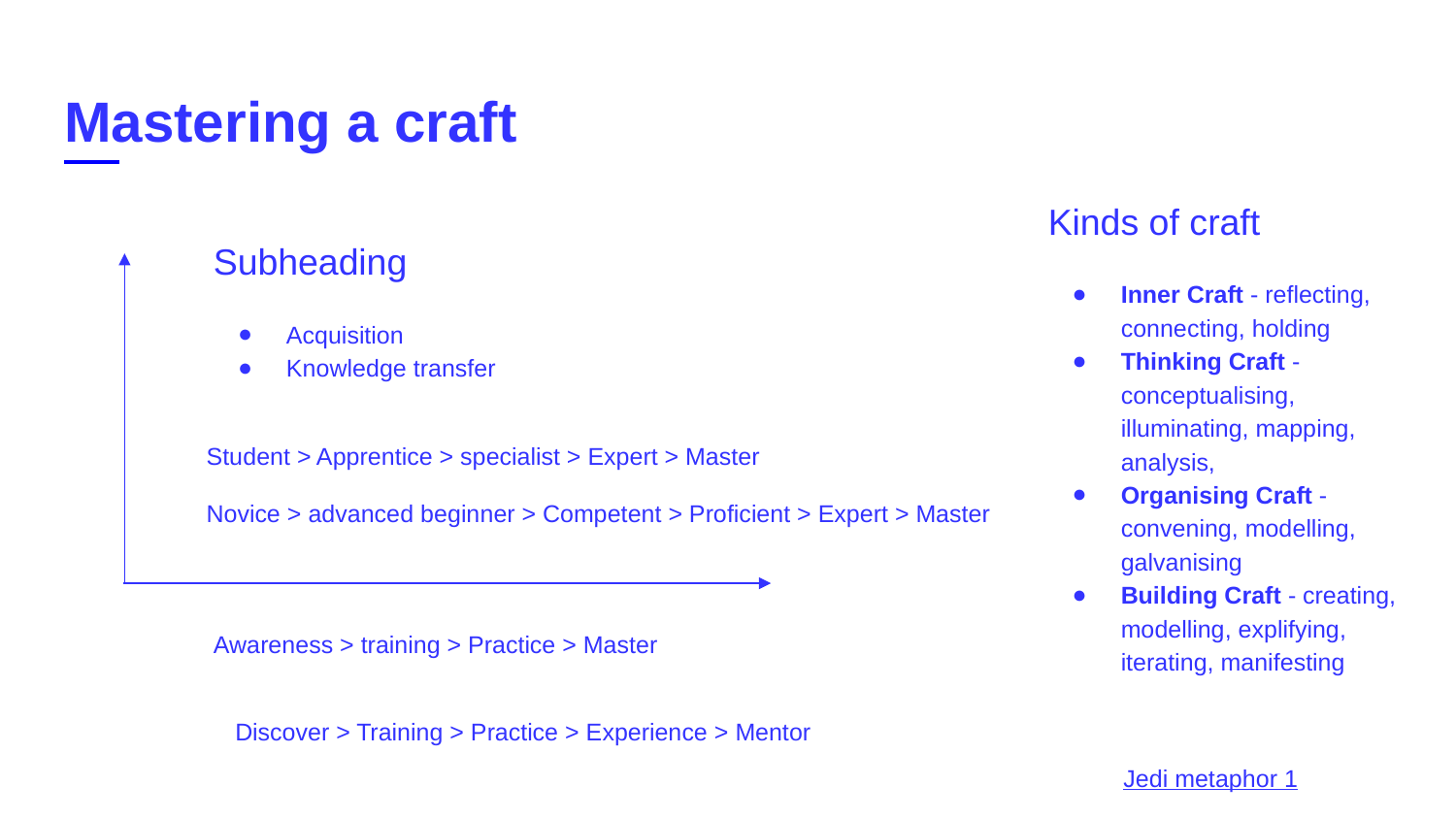

# Mastering a craft
Kinds of craft
Inner Craft - reflecting, connecting, holding
Thinking Craft - conceptualising, illuminating, mapping, analysis,
Organising Craft - convening, modelling, galvanising
Building Craft - creating, modelling, explifying, iterating, manifesting
Subheading
Acquisition
Knowledge transfer
Student > Apprentice > specialist > Expert > Master
Novice > advanced beginner > Competent > Proficient > Expert > Master
Awareness > training > Practice > Master
Discover > Training > Practice > Experience > Mentor
Jedi metaphor 1